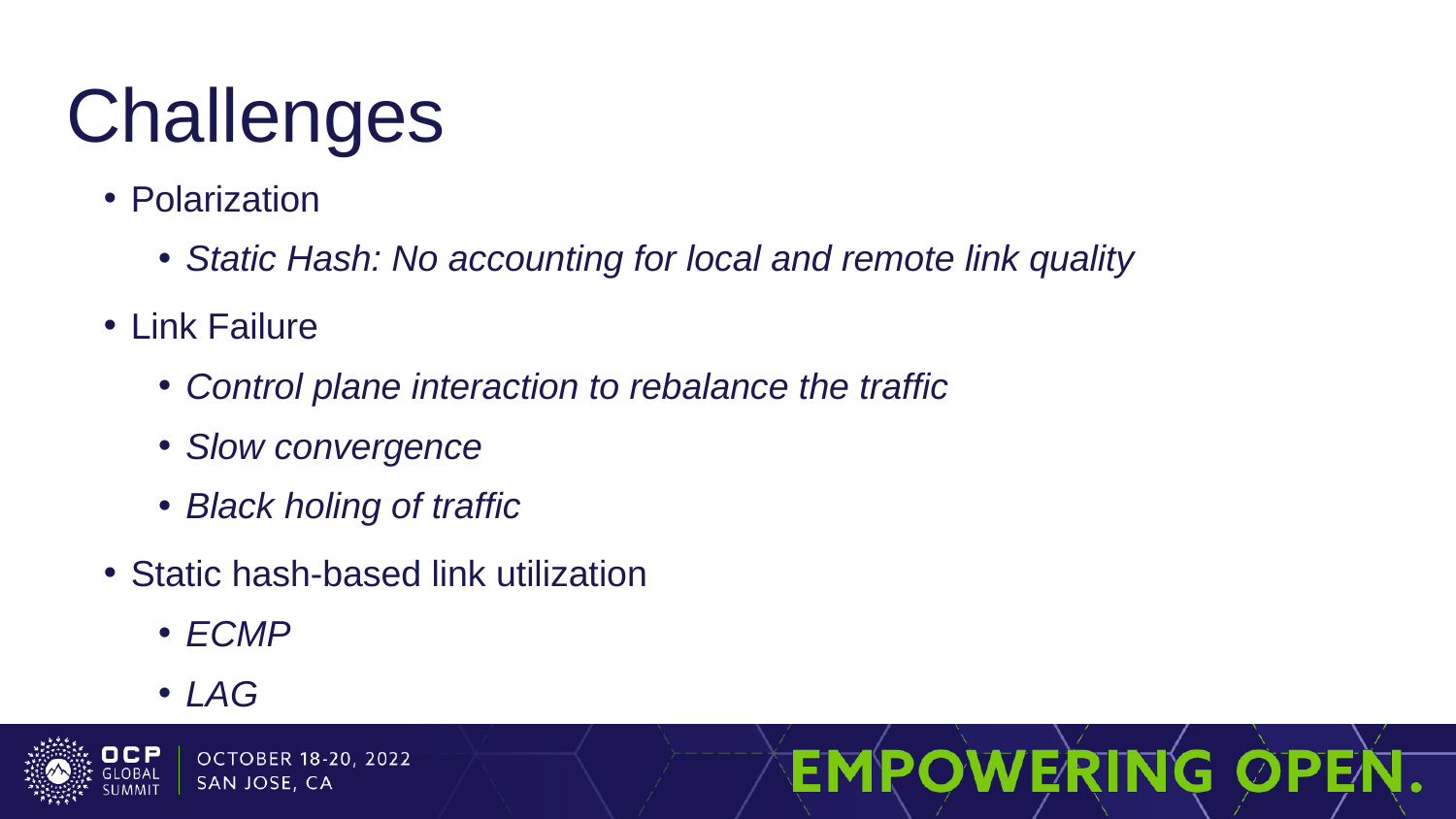

# Challenges
Polarization
Static Hash: No accounting for local and remote link quality
Link Failure
Control plane interaction to rebalance the traffic
Slow convergence
Black holing of traffic
Static hash-based link utilization
ECMP
LAG